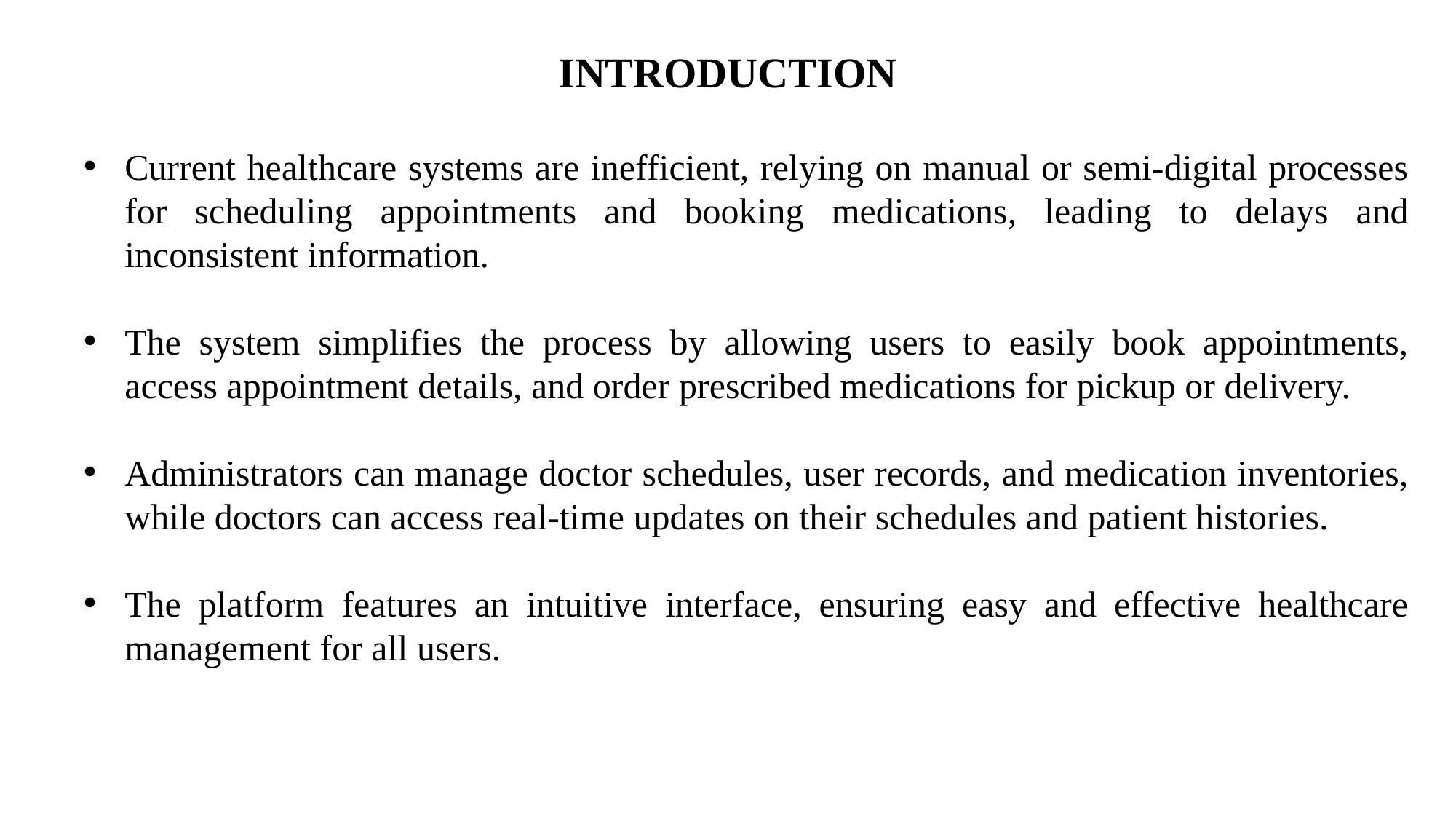

# INTRODUCTION
Current healthcare systems are inefficient, relying on manual or semi-digital processes for scheduling appointments and booking medications, leading to delays and inconsistent information.

The system simplifies the process by allowing users to easily book appointments, access appointment details, and order prescribed medications for pickup or delivery.

Administrators can manage doctor schedules, user records, and medication inventories, while doctors can access real-time updates on their schedules and patient histories.

The platform features an intuitive interface, ensuring easy and effective healthcare management for all users.